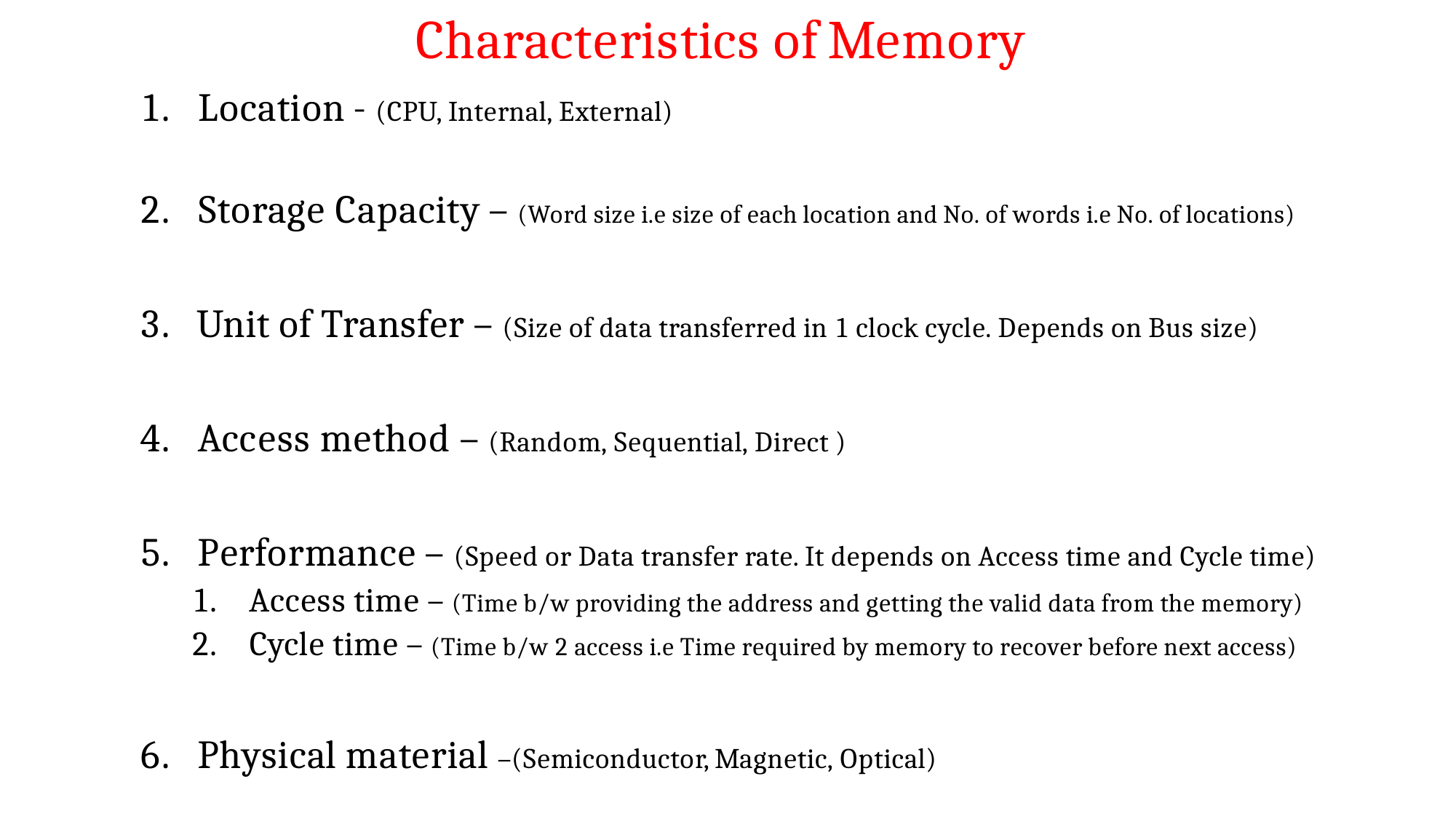

# Characteristics of Memory
Location - (CPU, Internal, External)

Storage Capacity – (Word size i.e size of each location and No. of words i.e No. of locations)

Unit of Transfer – (Size of data transferred in 1 clock cycle. Depends on Bus size)

Access method – (Random, Sequential, Direct )

Performance – (Speed or Data transfer rate. It depends on Access time and Cycle time)
Access time – (Time b/w providing the address and getting the valid data from the memory)
Cycle time – (Time b/w 2 access i.e Time required by memory to recover before next access)

Physical material –(Semiconductor, Magnetic, Optical)